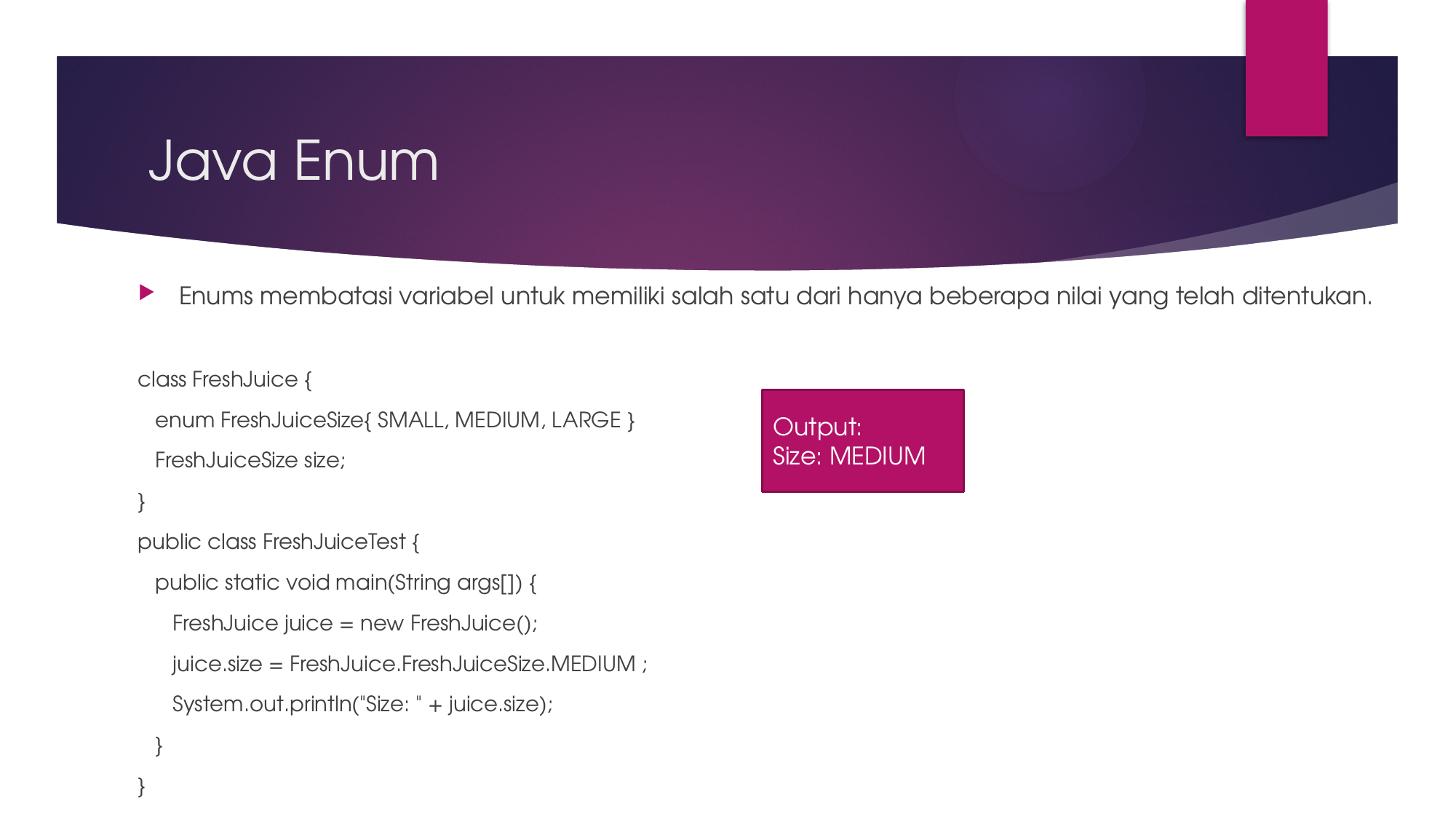

# Java Enum
Enums membatasi variabel untuk memiliki salah satu dari hanya beberapa nilai yang telah ditentukan.

class FreshJuice {
   enum FreshJuiceSize{ SMALL, MEDIUM, LARGE }
   FreshJuiceSize size;
}
public class FreshJuiceTest {
   public static void main(String args[]) {
      FreshJuice juice = new FreshJuice();
      juice.size = FreshJuice.FreshJuiceSize.MEDIUM ;
      System.out.println("Size: " + juice.size);
   }
}
Output:
Size: MEDIUM